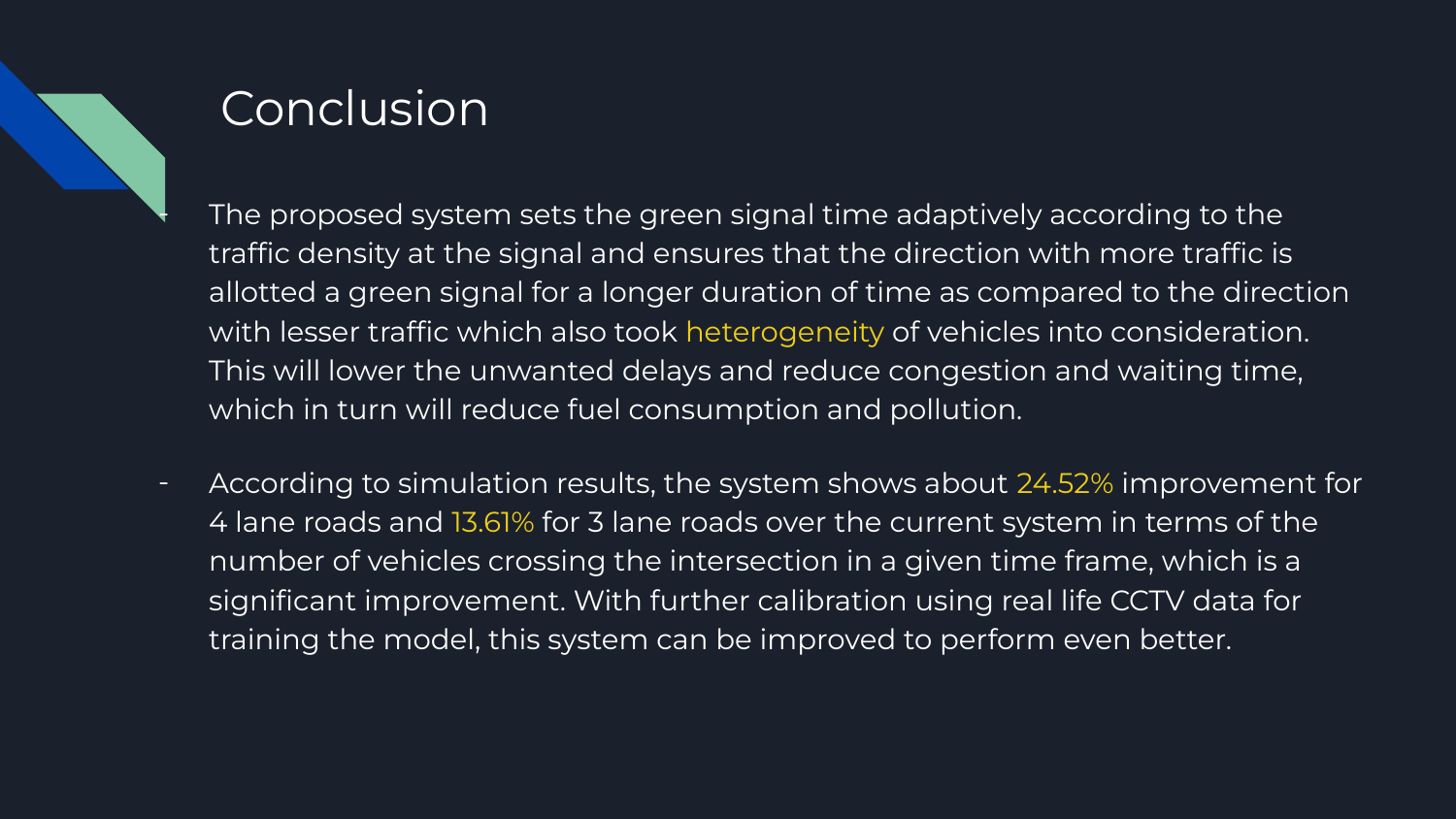

# Conclusion
The proposed system sets the green signal time adaptively according to the traffic density at the signal and ensures that the direction with more traffic is allotted a green signal for a longer duration of time as compared to the direction with lesser traffic which also took heterogeneity of vehicles into consideration. This will lower the unwanted delays and reduce congestion and waiting time, which in turn will reduce fuel consumption and pollution.
According to simulation results, the system shows about 24.52% improvement for 4 lane roads and 13.61% for 3 lane roads over the current system in terms of the number of vehicles crossing the intersection in a given time frame, which is a significant improvement. With further calibration using real life CCTV data for training the model, this system can be improved to perform even better.